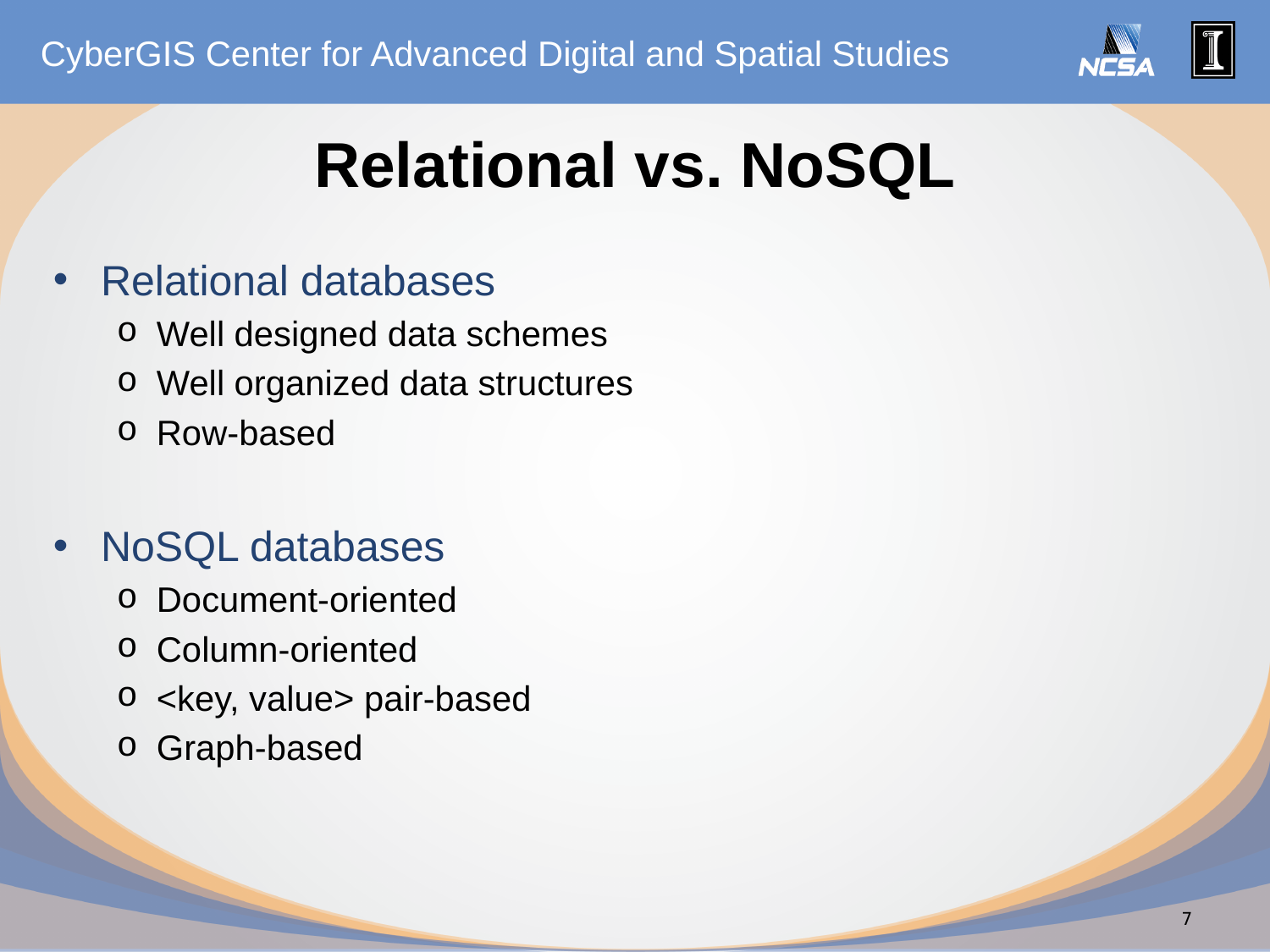

# Relational vs. NoSQL
Relational databases
Well designed data schemes
Well organized data structures
Row-based

NoSQL databases
Document-oriented
Column-oriented
<key, value> pair-based
Graph-based

7